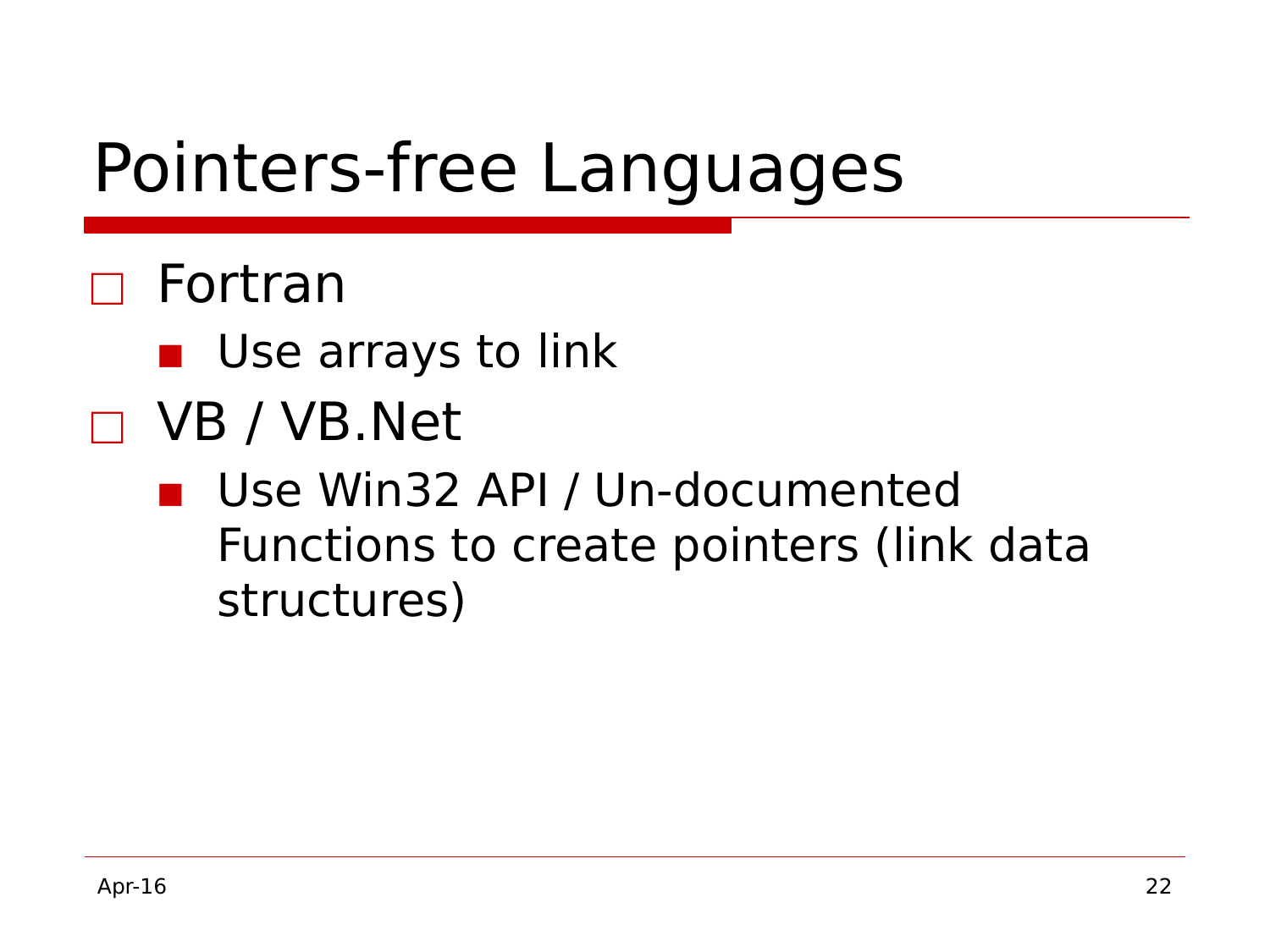

# Pointers-free Languages
Fortran
Use arrays to link
VB / VB.Net
Use Win32 API / Un-documented Functions to create pointers (link data structures)
Apr-16
22